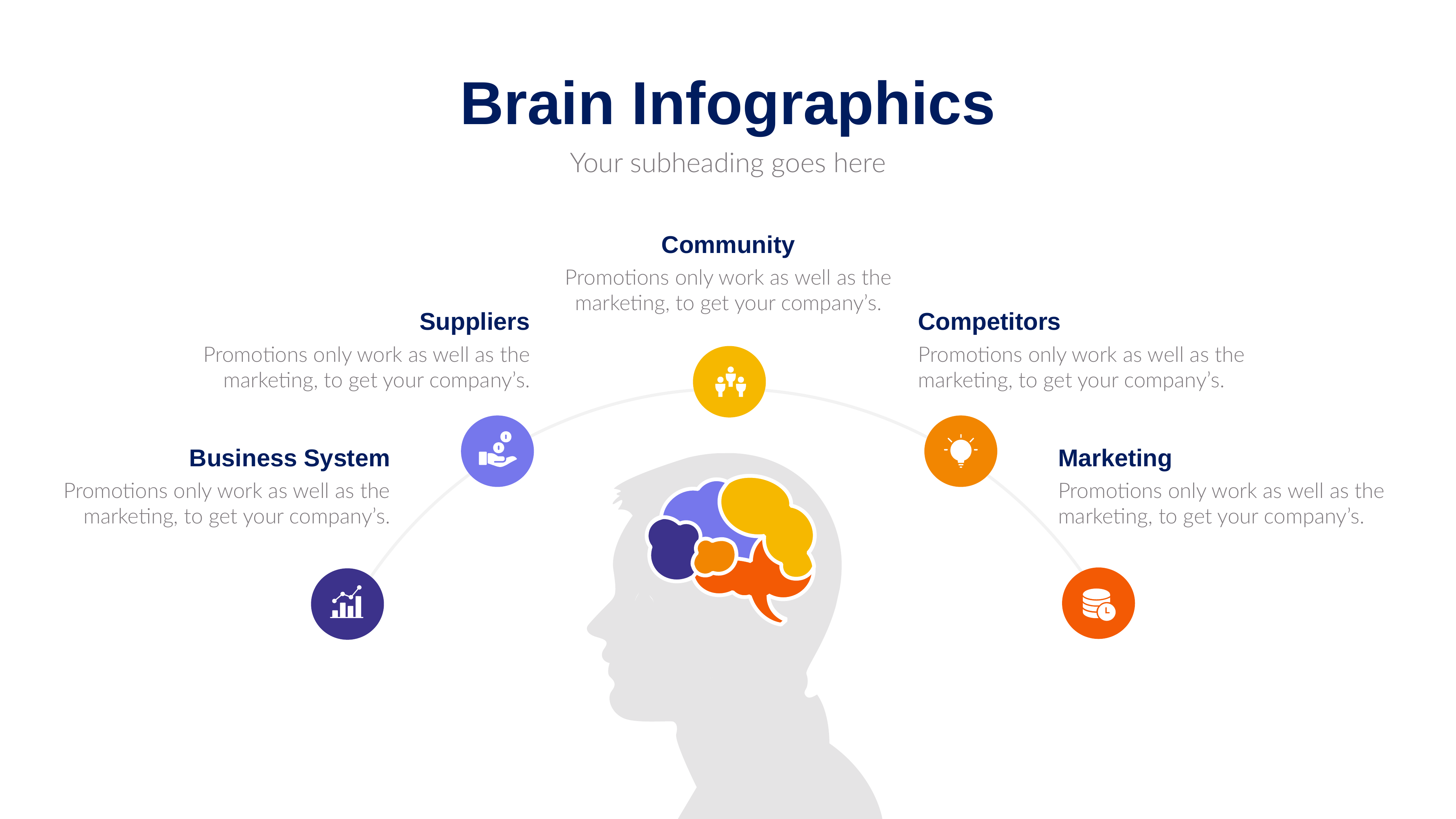

Brain Infographics
Your subheading goes here
Community
Promotions only work as well as the marketing, to get your company’s.
Suppliers
Promotions only work as well as the marketing, to get your company’s.
Competitors
Promotions only work as well as the marketing, to get your company’s.

Business System
Promotions only work as well as the marketing, to get your company’s.
Marketing
Promotions only work as well as the marketing, to get your company’s.